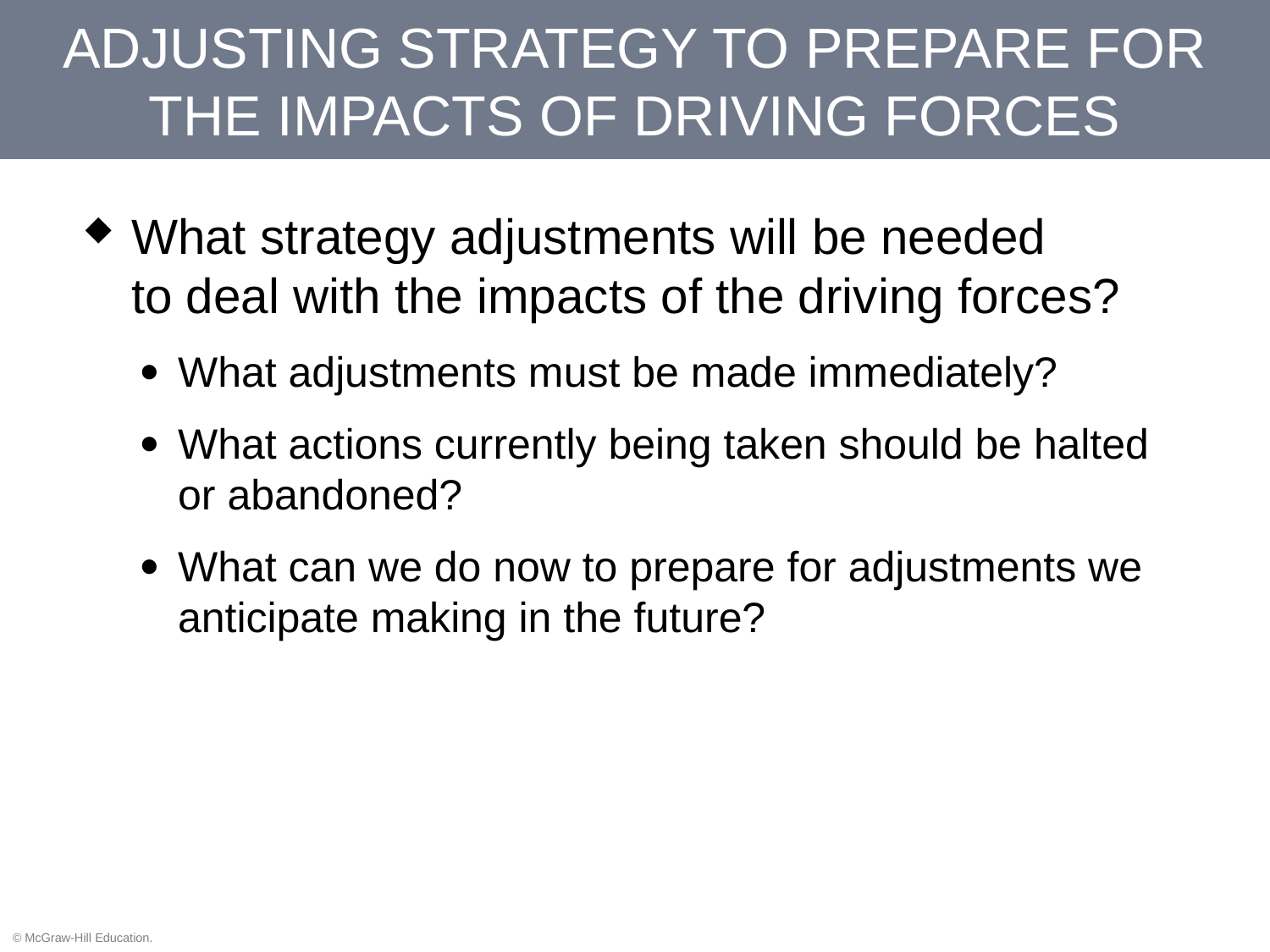

# ADJUSTING STRATEGY TO PREPARE FOR THE IMPACTS OF DRIVING FORCES
What strategy adjustments will be needed
to deal with the impacts of the driving forces?
What adjustments must be made immediately?
What actions currently being taken should be halted or abandoned?
What can we do now to prepare for adjustments we anticipate making in the future?